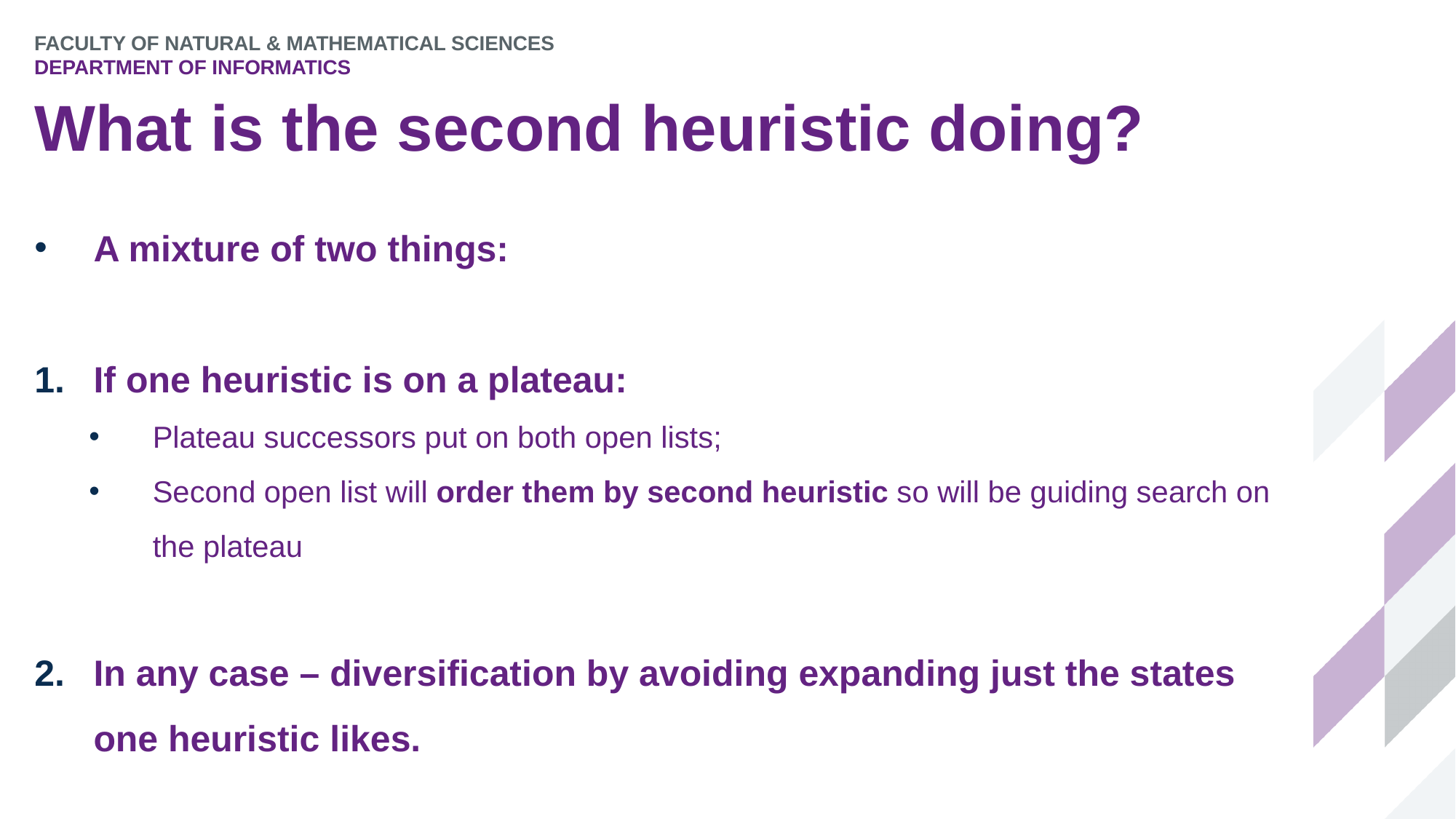

# What is the second heuristic doing?
A mixture of two things:

If one heuristic is on a plateau:
Plateau successors put on both open lists;
Second open list will order them by second heuristic so will be guiding search on the plateau

In any case – diversification by avoiding expanding just the states one heuristic likes.